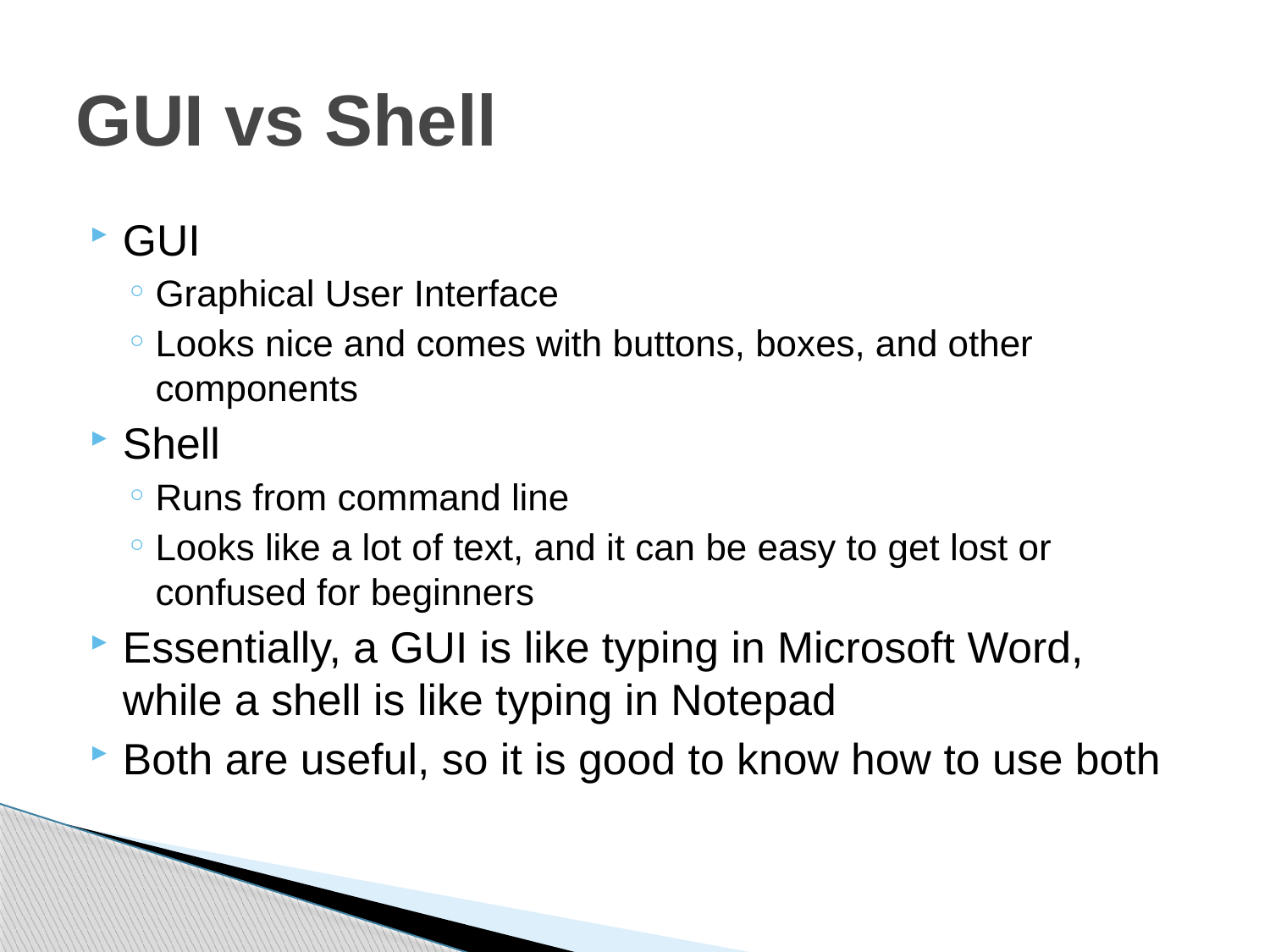

# GUI vs Shell
GUI
Graphical User Interface
Looks nice and comes with buttons, boxes, and other components
Shell
Runs from command line
Looks like a lot of text, and it can be easy to get lost or confused for beginners
Essentially, a GUI is like typing in Microsoft Word, while a shell is like typing in Notepad
Both are useful, so it is good to know how to use both